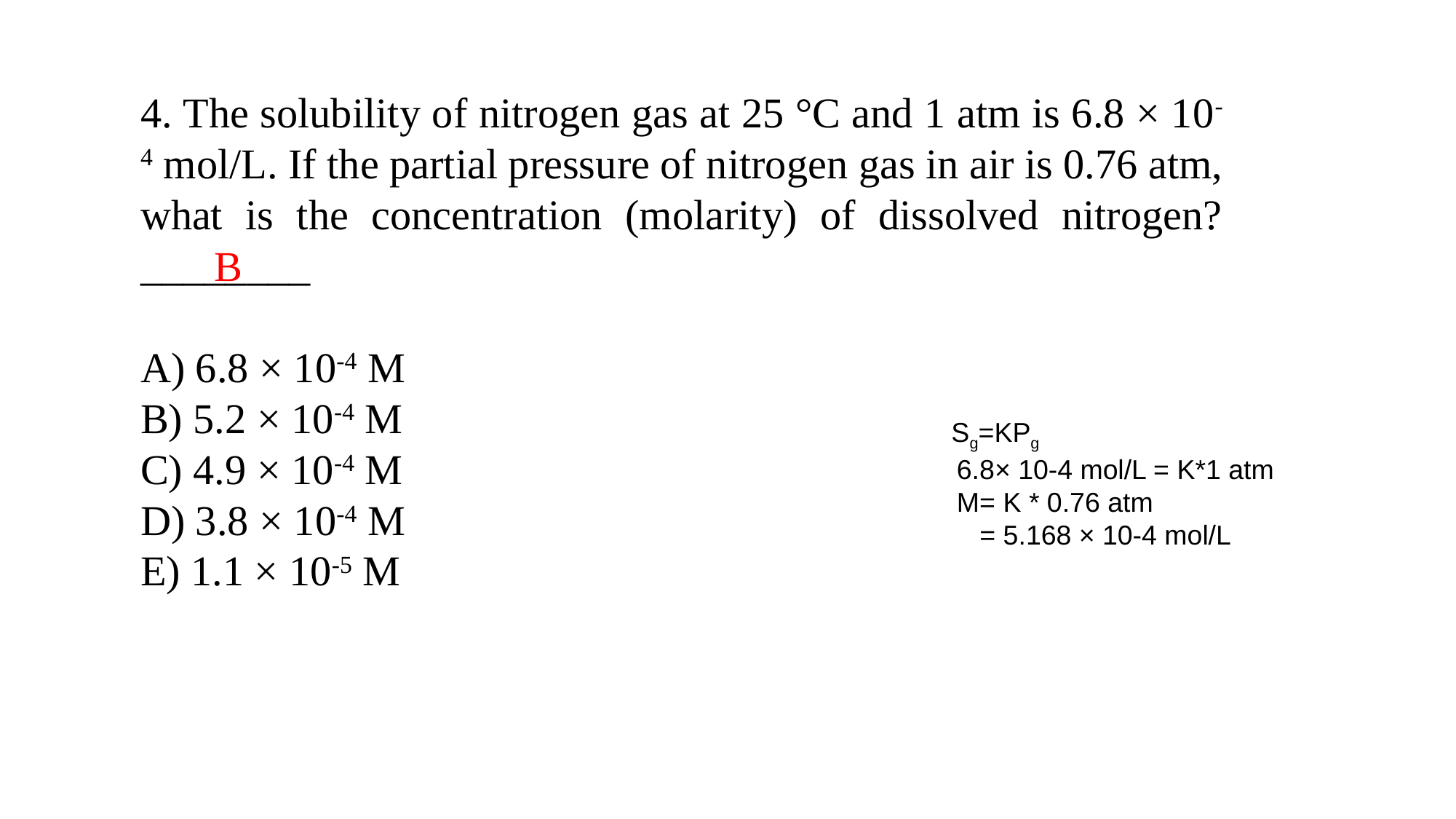

4. The solubility of nitrogen gas at 25 °C and 1 atm is 6.8 × 10-4 mol/L. If the partial pressure of nitrogen gas in air is 0.76 atm, what is the concentration (molarity) of dissolved nitrogen? ________

A) 6.8 × 10-4 M
B) 5.2 × 10-4 M
C) 4.9 × 10-4 M
D) 3.8 × 10-4 M
E) 1.1 × 10-5 M
B
	Sg=KPg
               6.8× 10-4 mol/L = K*1 atm
               M= K * 0.76 atm
                  = 5.168 × 10-4 mol/L